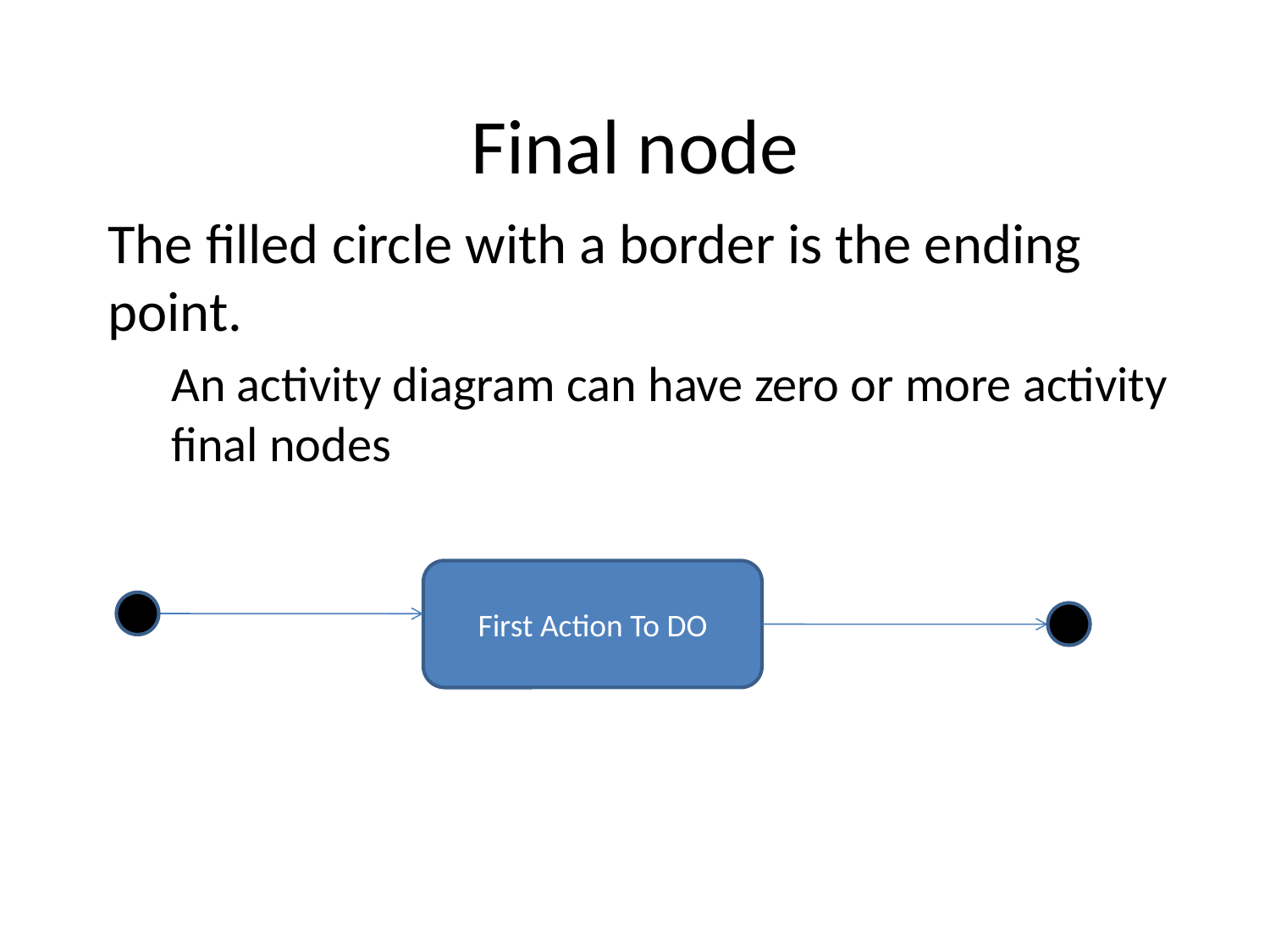

# Final node
The filled circle with a border is the ending point.
An activity diagram can have zero or more activity final nodes

First Action To DO